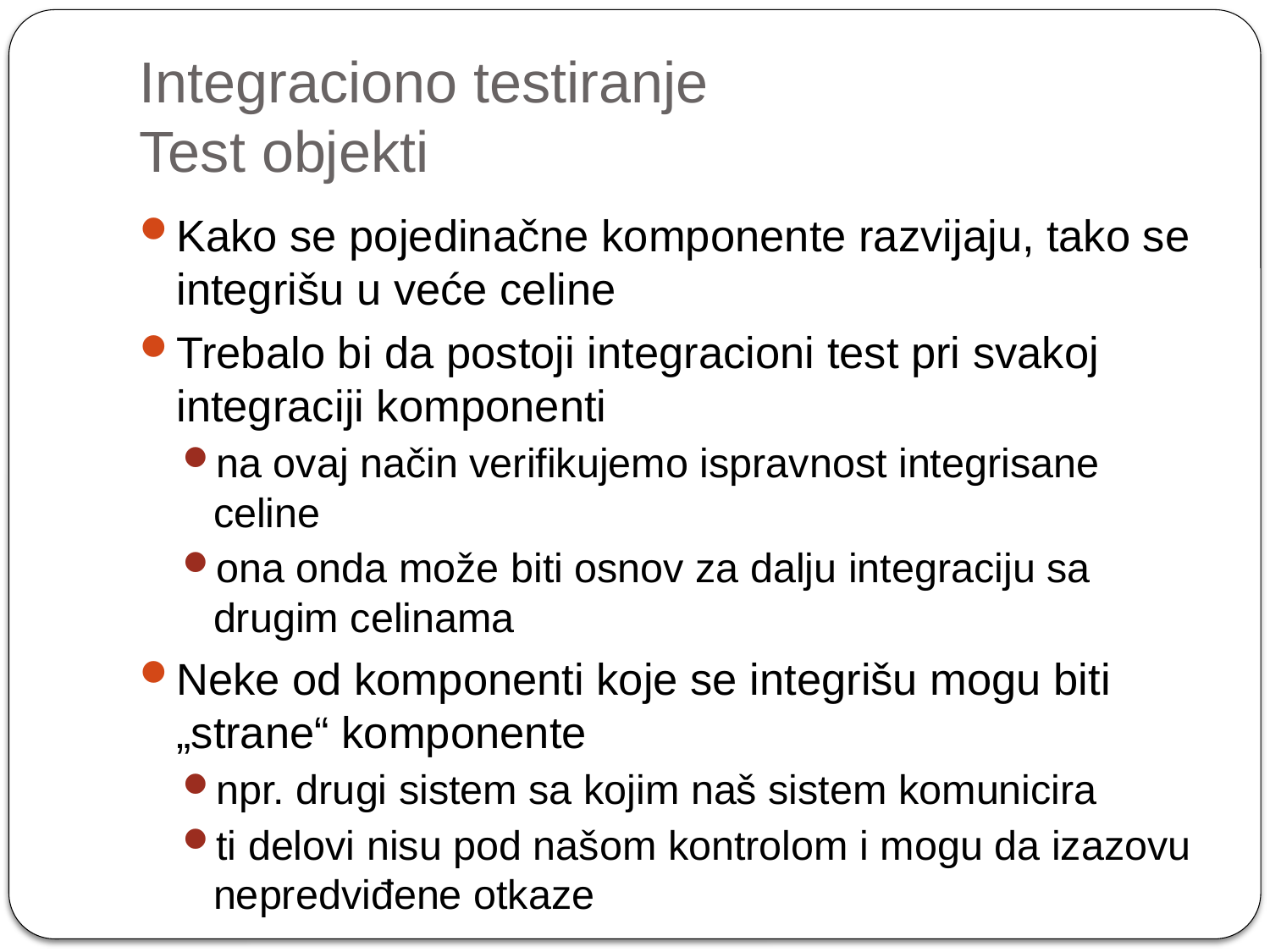

# Integraciono testiranje Test objekti
Kako se pojedinačne komponente razvijaju, tako se integrišu u veće celine
Trebalo bi da postoji integracioni test pri svakoj integraciji komponenti
na ovaj način verifikujemo ispravnost integrisane celine
ona onda može biti osnov za dalju integraciju sa drugim celinama
Neke od komponenti koje se integrišu mogu biti „strane“ komponente
npr. drugi sistem sa kojim naš sistem komunicira
ti delovi nisu pod našom kontrolom i mogu da izazovu nepredviđene otkaze